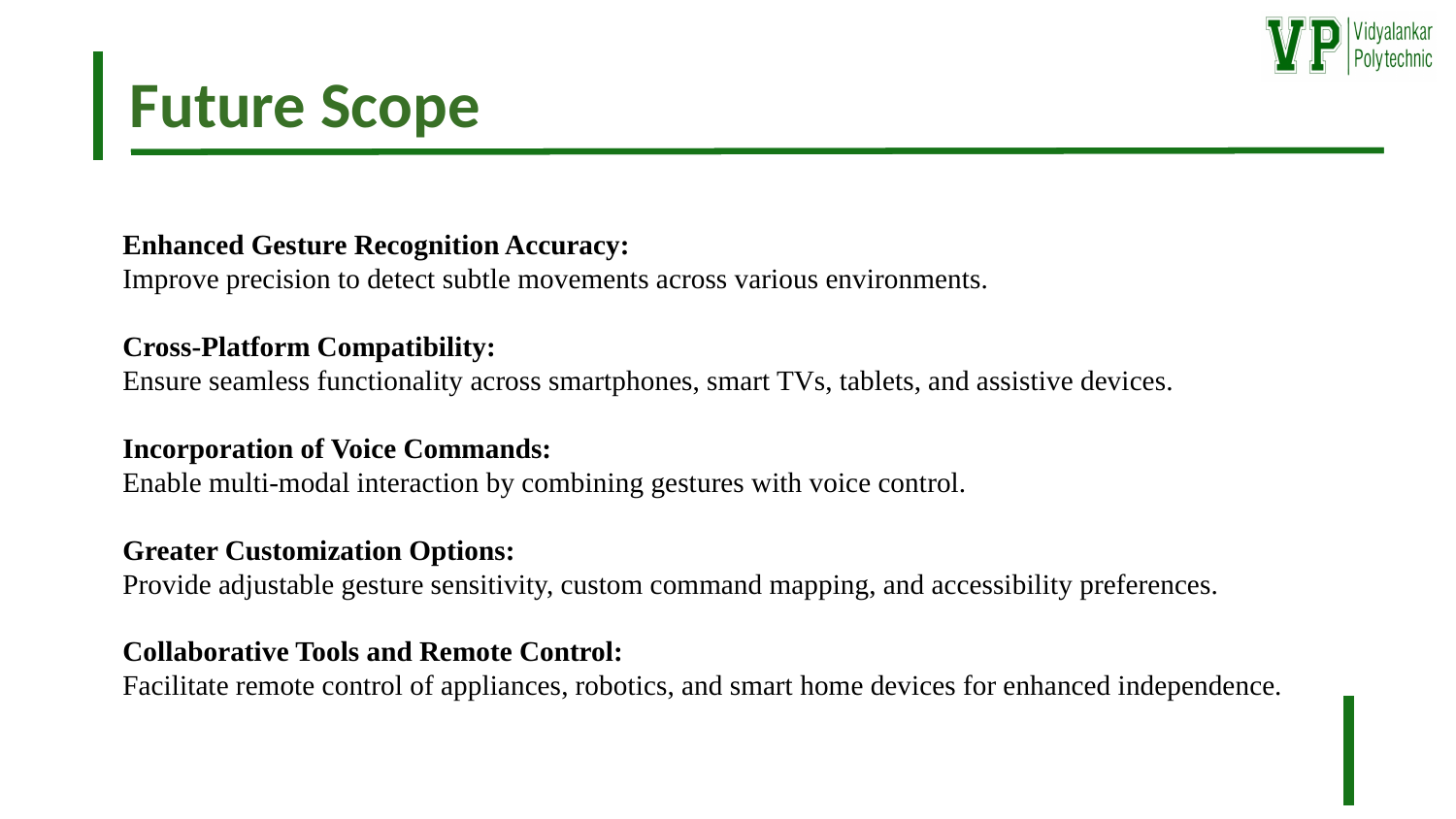

Future Scope
Enhanced Gesture Recognition Accuracy:
Improve precision to detect subtle movements across various environments.

Cross-Platform Compatibility:
Ensure seamless functionality across smartphones, smart TVs, tablets, and assistive devices.

Incorporation of Voice Commands:
Enable multi-modal interaction by combining gestures with voice control.

Greater Customization Options:
Provide adjustable gesture sensitivity, custom command mapping, and accessibility preferences.

Collaborative Tools and Remote Control:
Facilitate remote control of appliances, robotics, and smart home devices for enhanced independence.